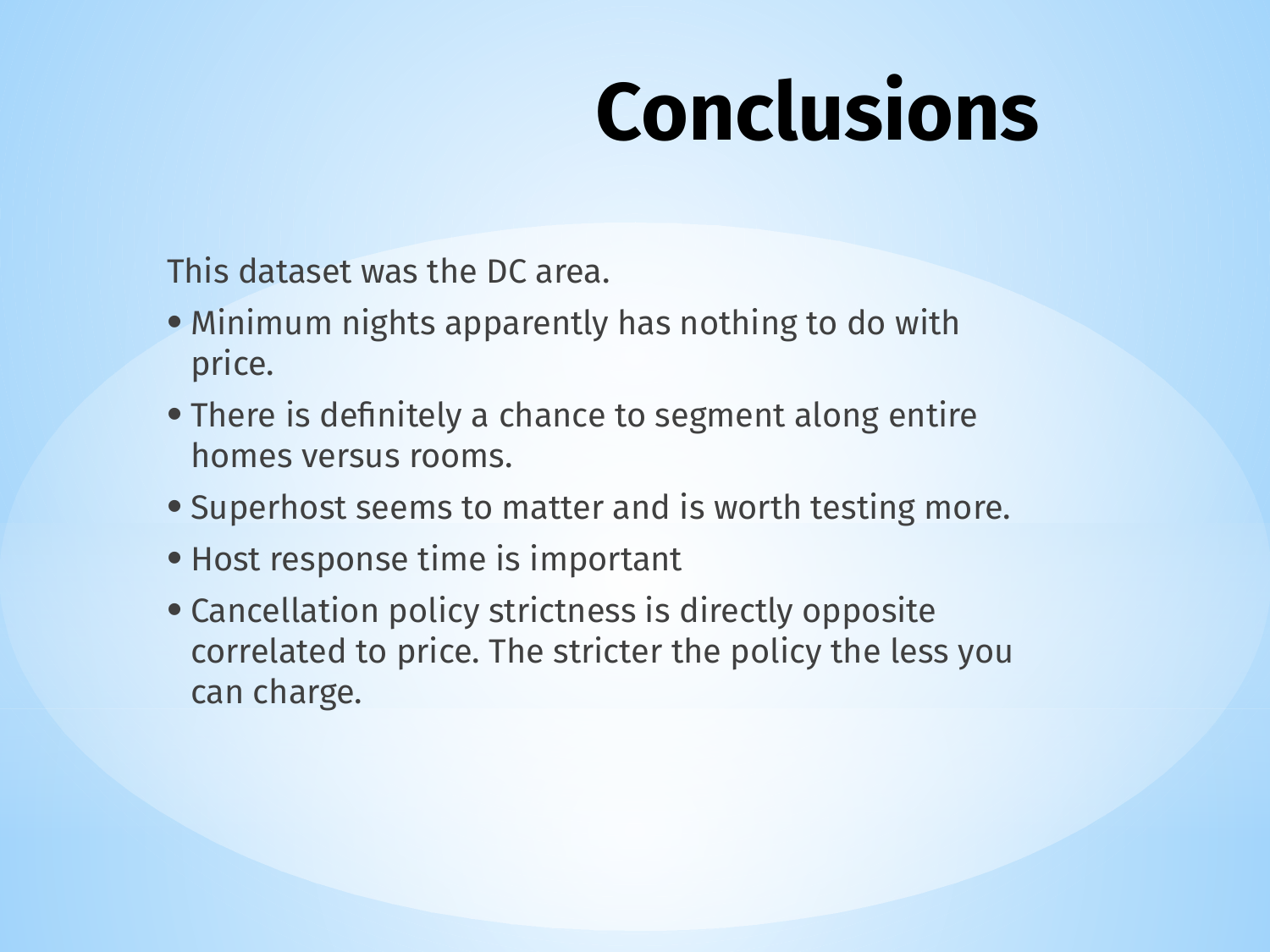

# Conclusions
This dataset was the DC area.
Minimum nights apparently has nothing to do with price.
There is definitely a chance to segment along entire homes versus rooms.
Superhost seems to matter and is worth testing more.
Host response time is important
Cancellation policy strictness is directly opposite correlated to price. The stricter the policy the less you can charge.